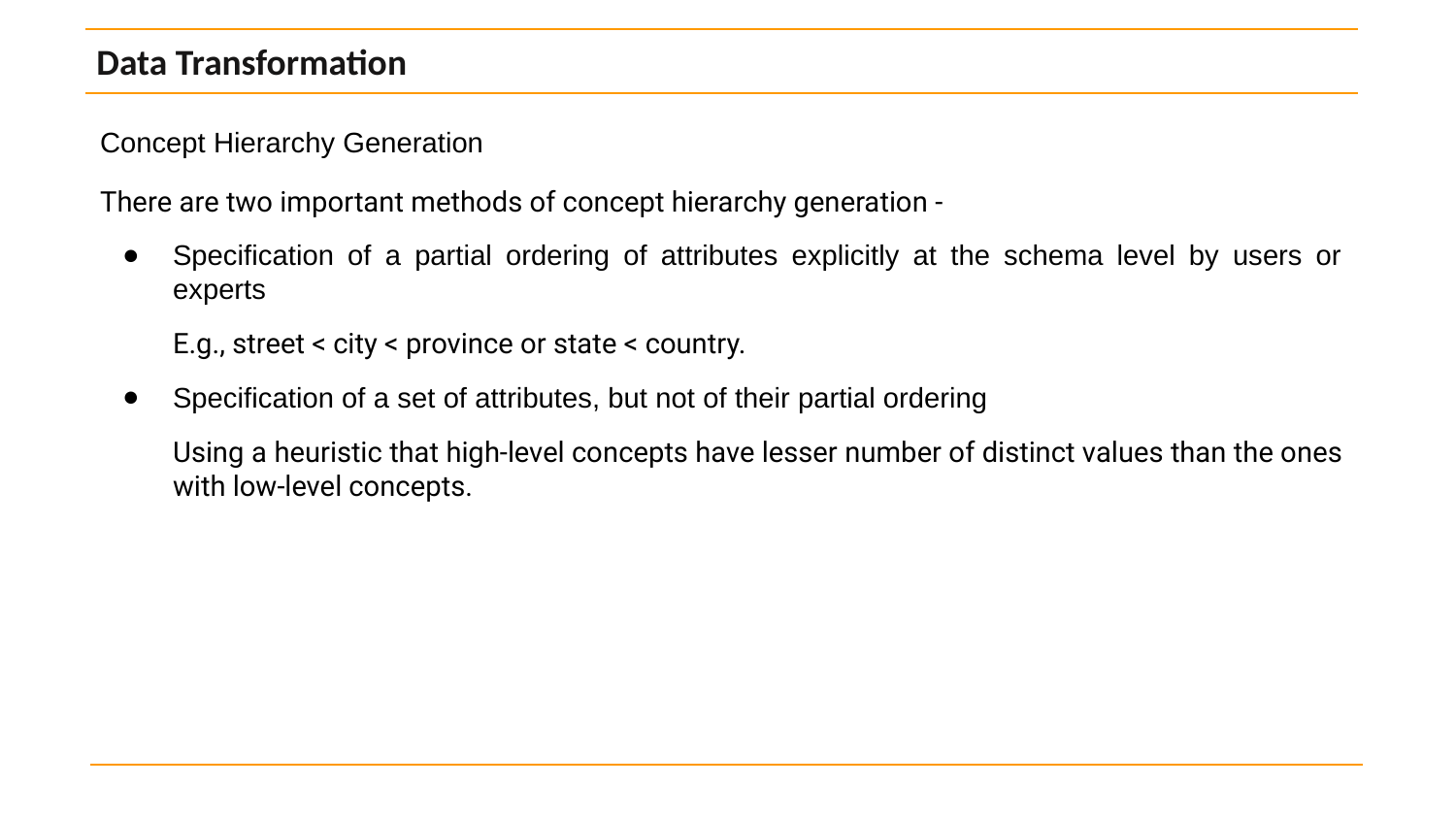

Data Transformation
Concept Hierarchy Generation
There are two important methods of concept hierarchy generation -
Specification of a partial ordering of attributes explicitly at the schema level by users or experts
E.g., street < city < province or state < country.
Specification of a set of attributes, but not of their partial ordering
Using a heuristic that high-level concepts have lesser number of distinct values than the ones with low-level concepts.